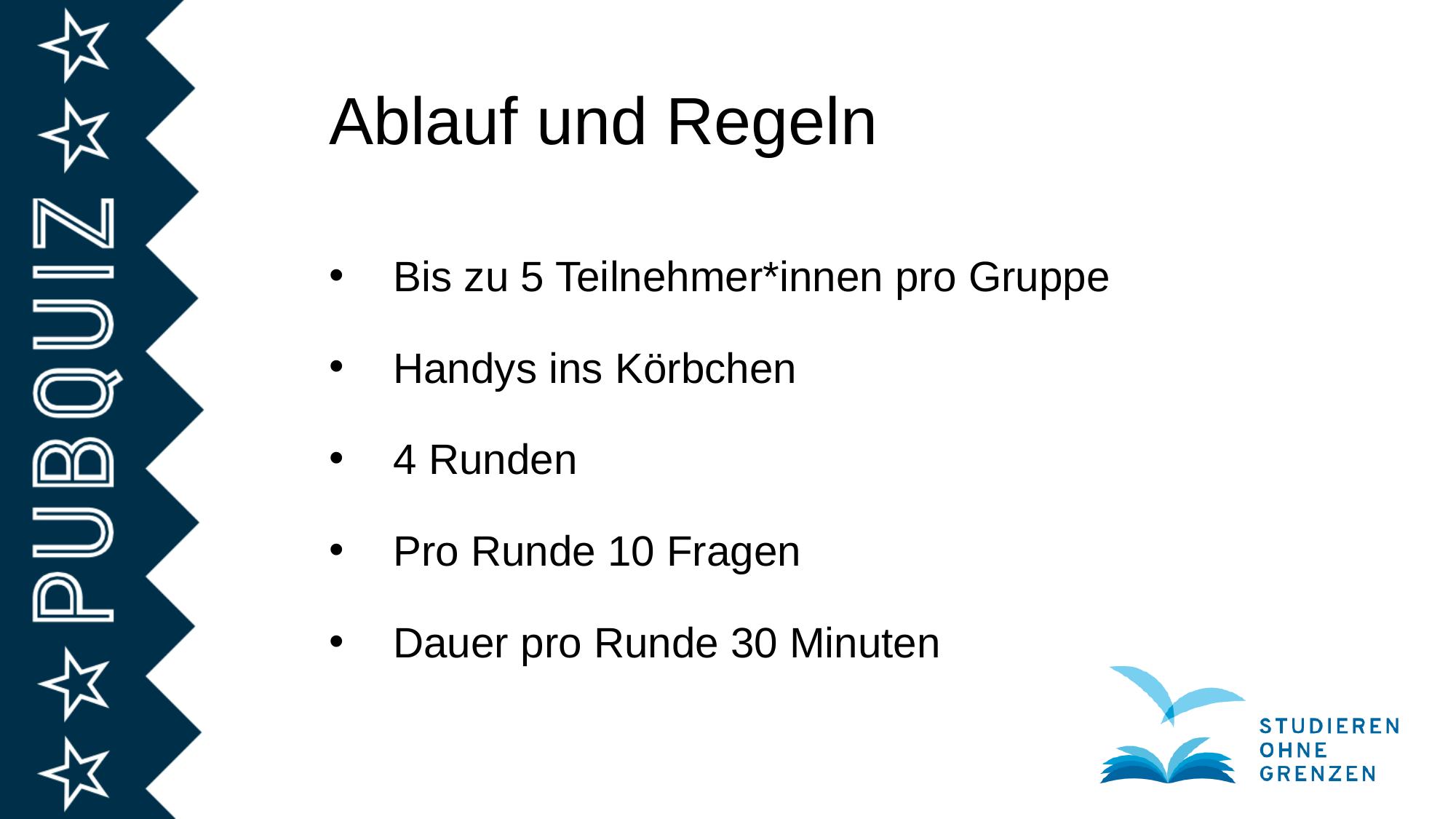

# Ablauf und Regeln
Bis zu 5 Teilnehmer*innen pro Gruppe
Handys ins Körbchen
4 Runden
Pro Runde 10 Fragen
Dauer pro Runde 30 Minuten